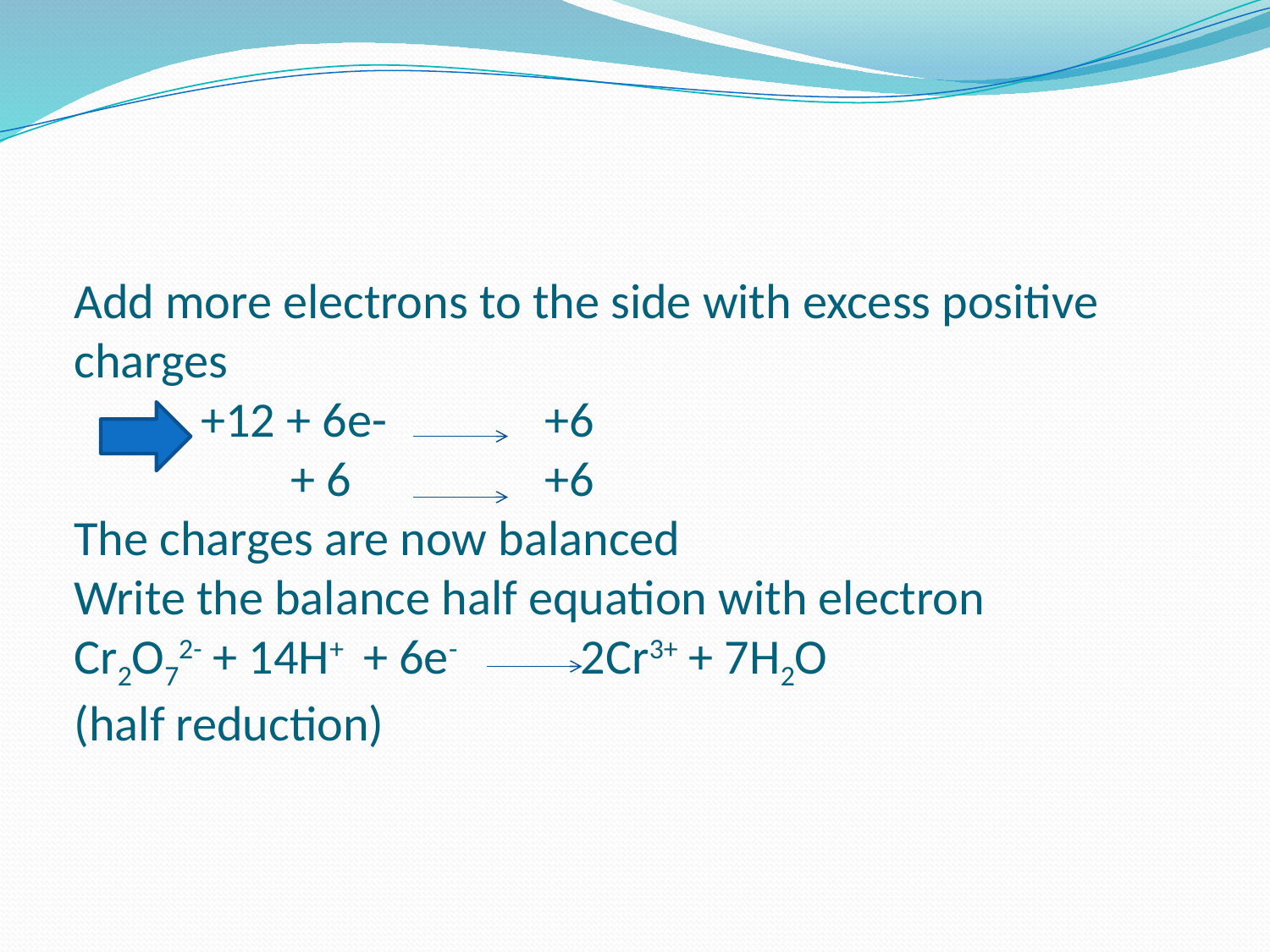

# Add more electrons to the side with excess positive charges +12 + 6e-	        +6 + 6	        +6 The charges are now balanced Write the balance half equation with electron Cr2O72- + 14H+   + 6e-           2Cr3+ + 7H2O (half reduction)